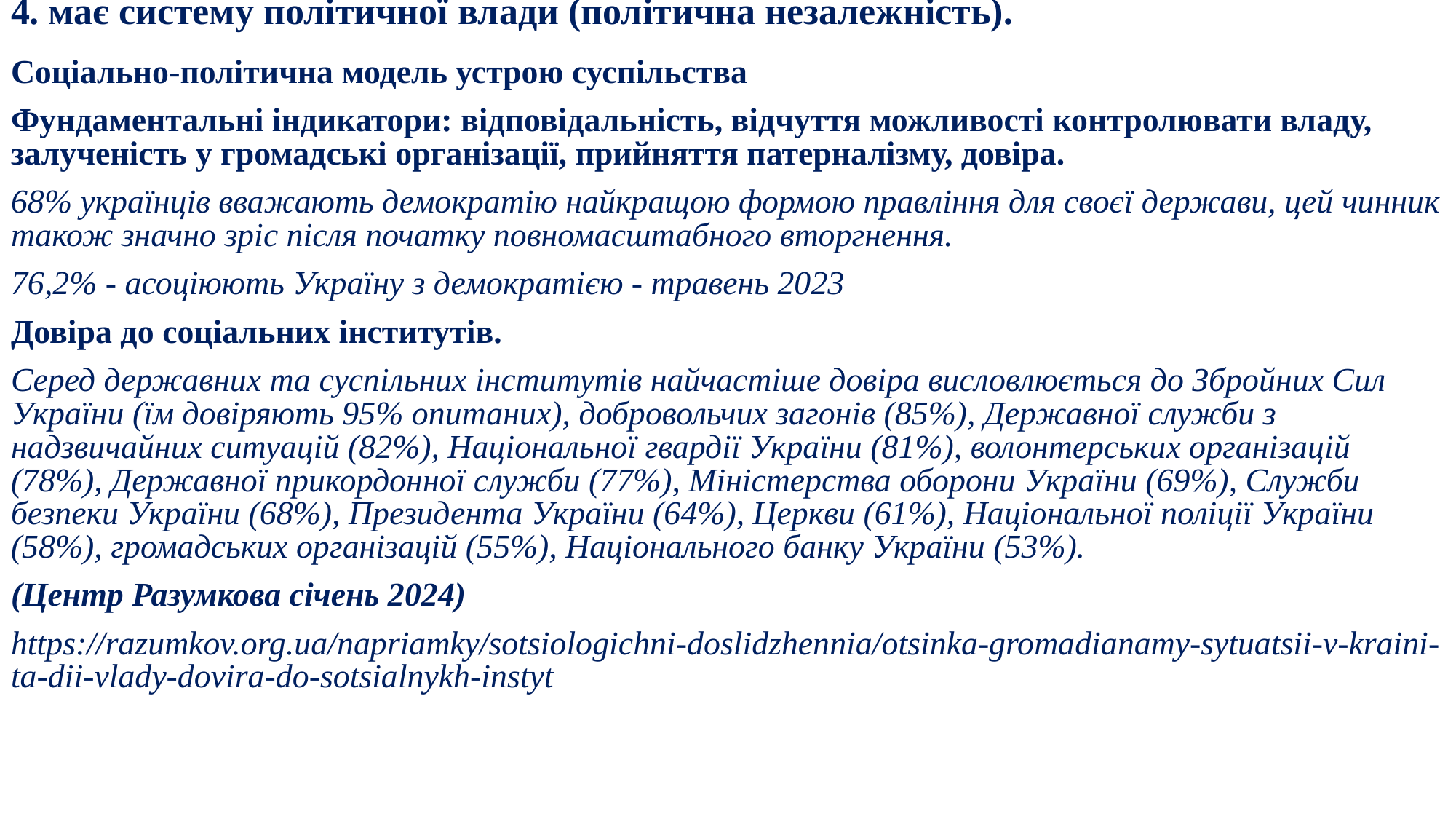

4. має систему політичної влади (політична незалежність).
Соціально-політична модель устрою суспільства
Фундаментальні індикатори: відповідальність, відчуття можливості контролювати владу, залученість у громадські організації, прийняття патерналізму, довіра.
68% українців вважають демократію найкращою формою правління для своєї держави, цей чинник також значно зріс після початку повномасштабного вторгнення.
76,2% - асоціюють Україну з демократією - травень 2023
Довіра до соціальних інститутів.
Серед державних та суспільних інститутів найчастіше довіра висловлюється до Збройних Сил України (їм довіряють 95% опитаних), добровольчих загонів (85%), Державної служби з надзвичайних ситуацій (82%), Національної гвардії України (81%), волонтерських організацій (78%), Державної прикордонної служби (77%), Міністерства оборони України (69%), Служби безпеки України (68%), Президента України (64%), Церкви (61%), Національної поліції України (58%), громадських організацій (55%), Національного банку України (53%).
(Центр Разумкова січень 2024)
https://razumkov.org.ua/napriamky/sotsiologichni-doslidzhennia/otsinka-gromadianamy-sytuatsii-v-kraini-ta-dii-vlady-dovira-do-sotsialnykh-instyt